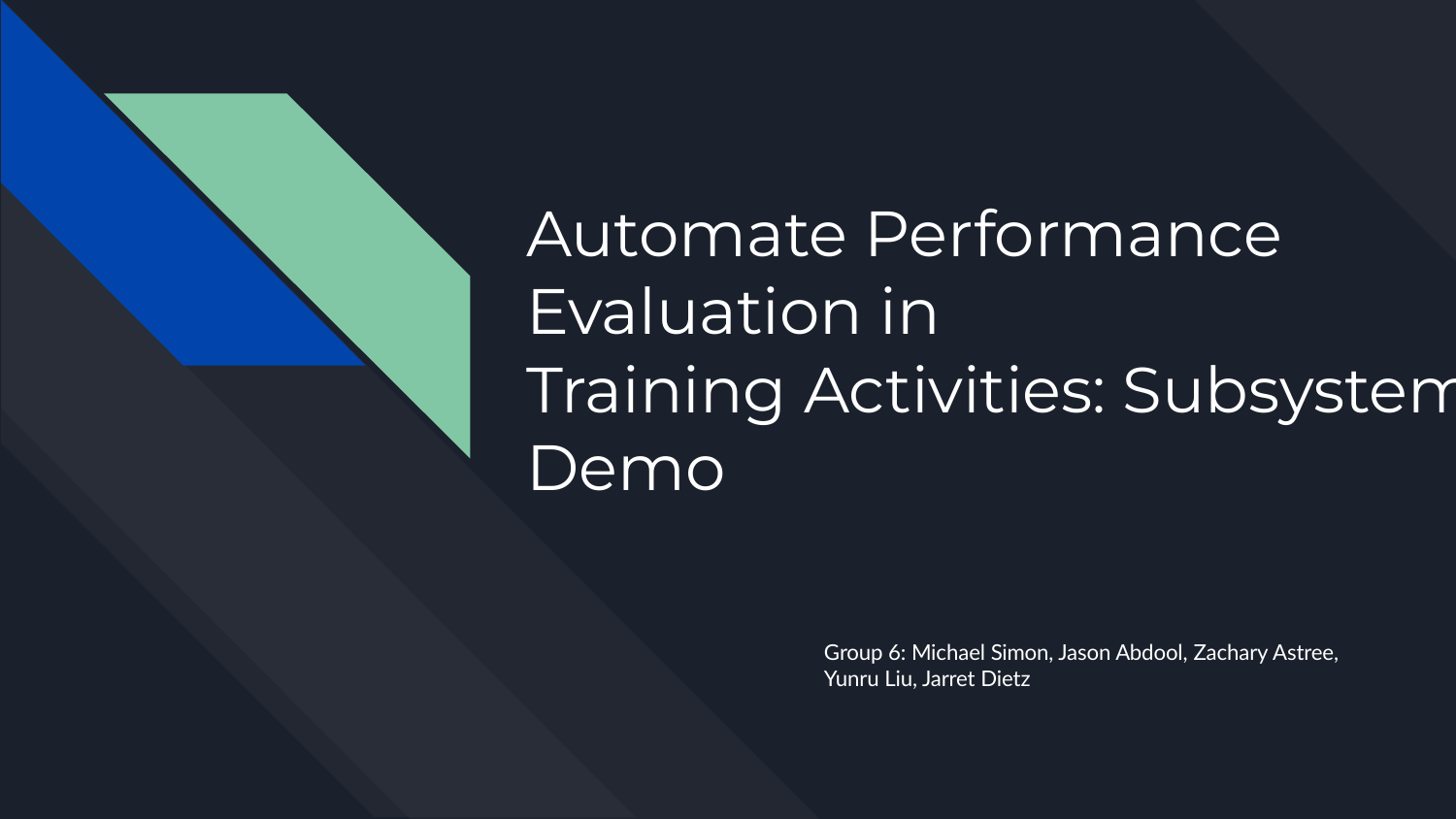

# Automate Performance Evaluation in
Training Activities: Subsystem Demo
Group 6: Michael Simon, Jason Abdool, Zachary Astree, Yunru Liu, Jarret Dietz